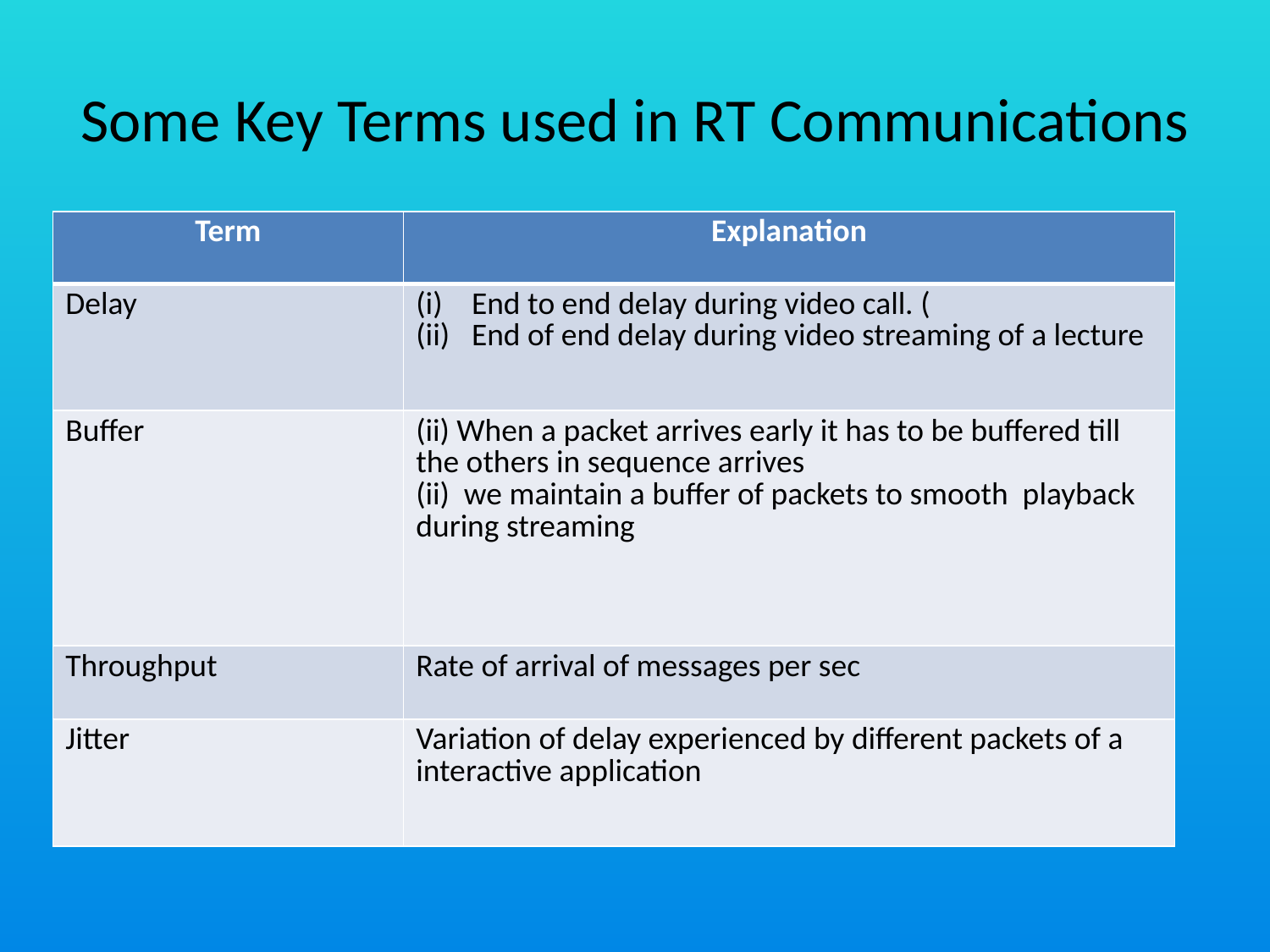

# Some Key Terms used in RT Communications
| Term | Explanation |
| --- | --- |
| Delay | End to end delay during video call. ( End of end delay during video streaming of a lecture |
| Buffer | (ii) When a packet arrives early it has to be buffered till the others in sequence arrives (ii) we maintain a buffer of packets to smooth playback during streaming |
| Throughput | Rate of arrival of messages per sec |
| Jitter | Variation of delay experienced by different packets of a interactive application |